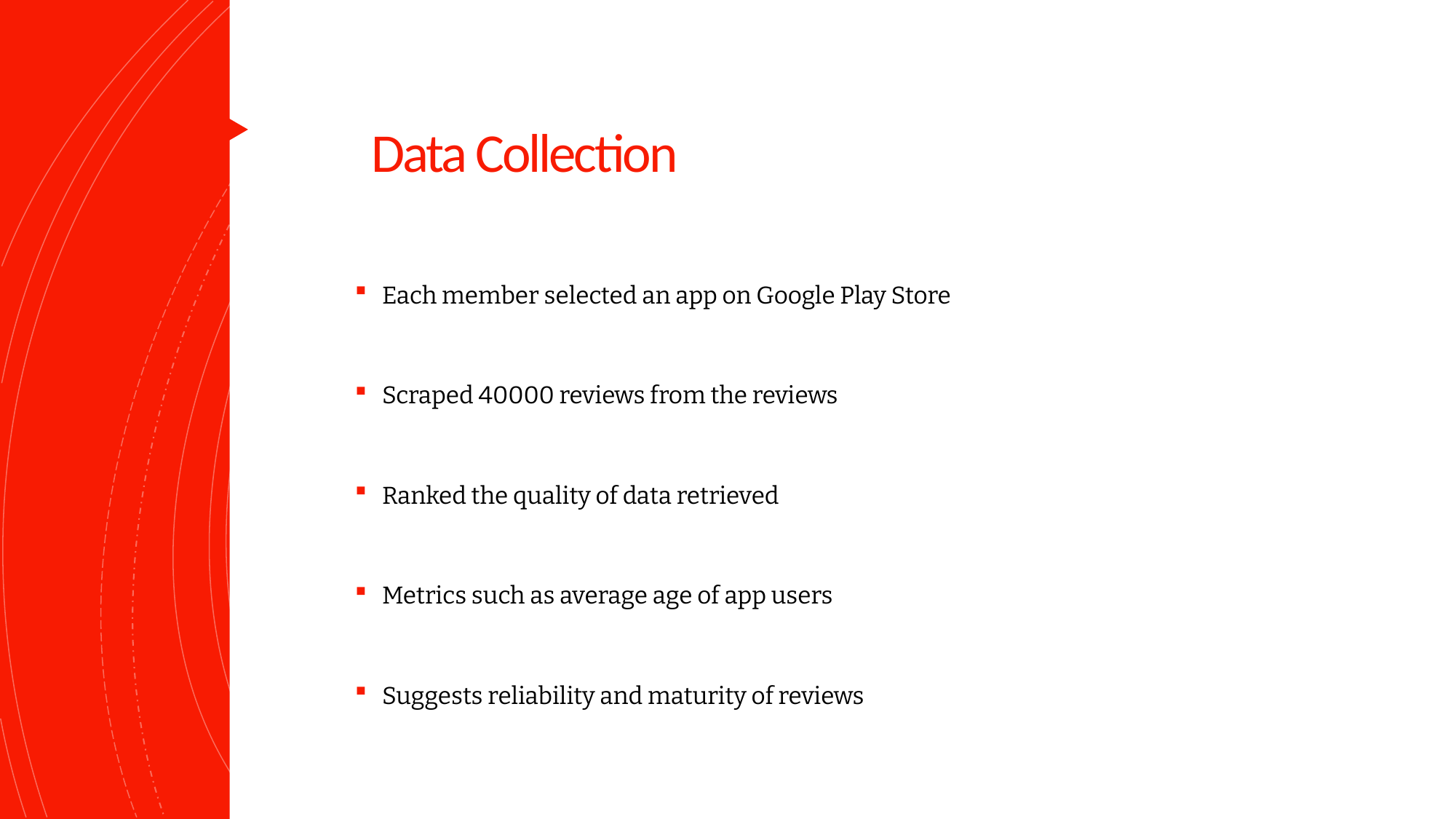

# Data Collection

Each member selected an app on Google Play Store

Scraped 40000 reviews from the reviews

Ranked the quality of data retrieved

Metrics such as average age of app users

Suggests reliability and maturity of reviews